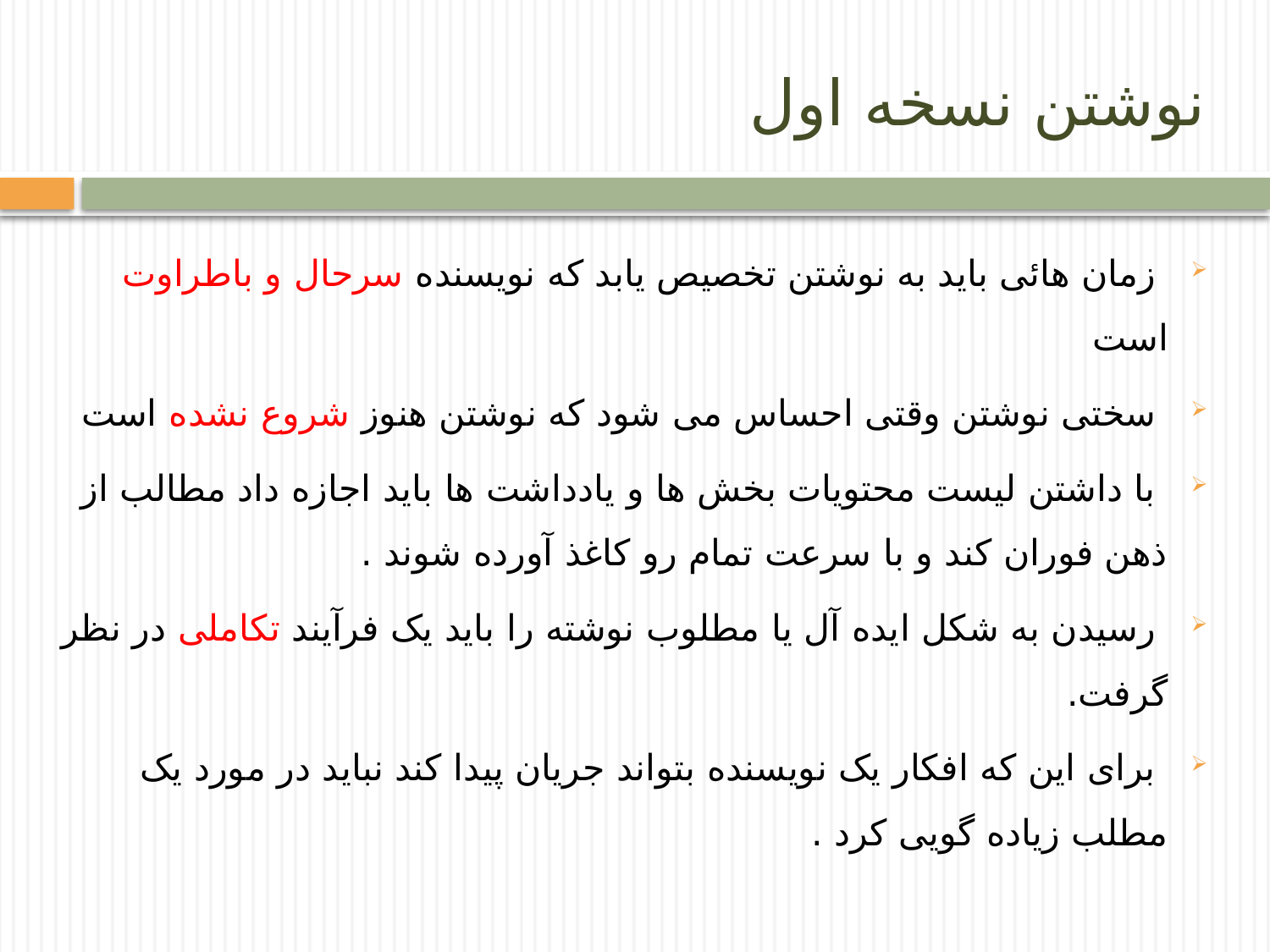

# نوشتن نسخه اول
 زمان هائی باید به نوشتن تخصیص یابد که نویسنده سرحال و باطراوت است
 سختی نوشتن وقتی احساس می شود که نوشتن هنوز شروع نشده است
 با داشتن لیست محتویات بخش ها و یادداشت ها باید اجازه داد مطالب از ذهن فوران کند و با سرعت تمام رو کاغذ آورده شوند .
 رسیدن به شکل ایده آل یا مطلوب نوشته را باید یک فرآیند تکاملی در نظر گرفت.
 برای این که افکار یک نویسنده بتواند جریان پیدا کند نباید در مورد یک مطلب زیاده گویی کرد .